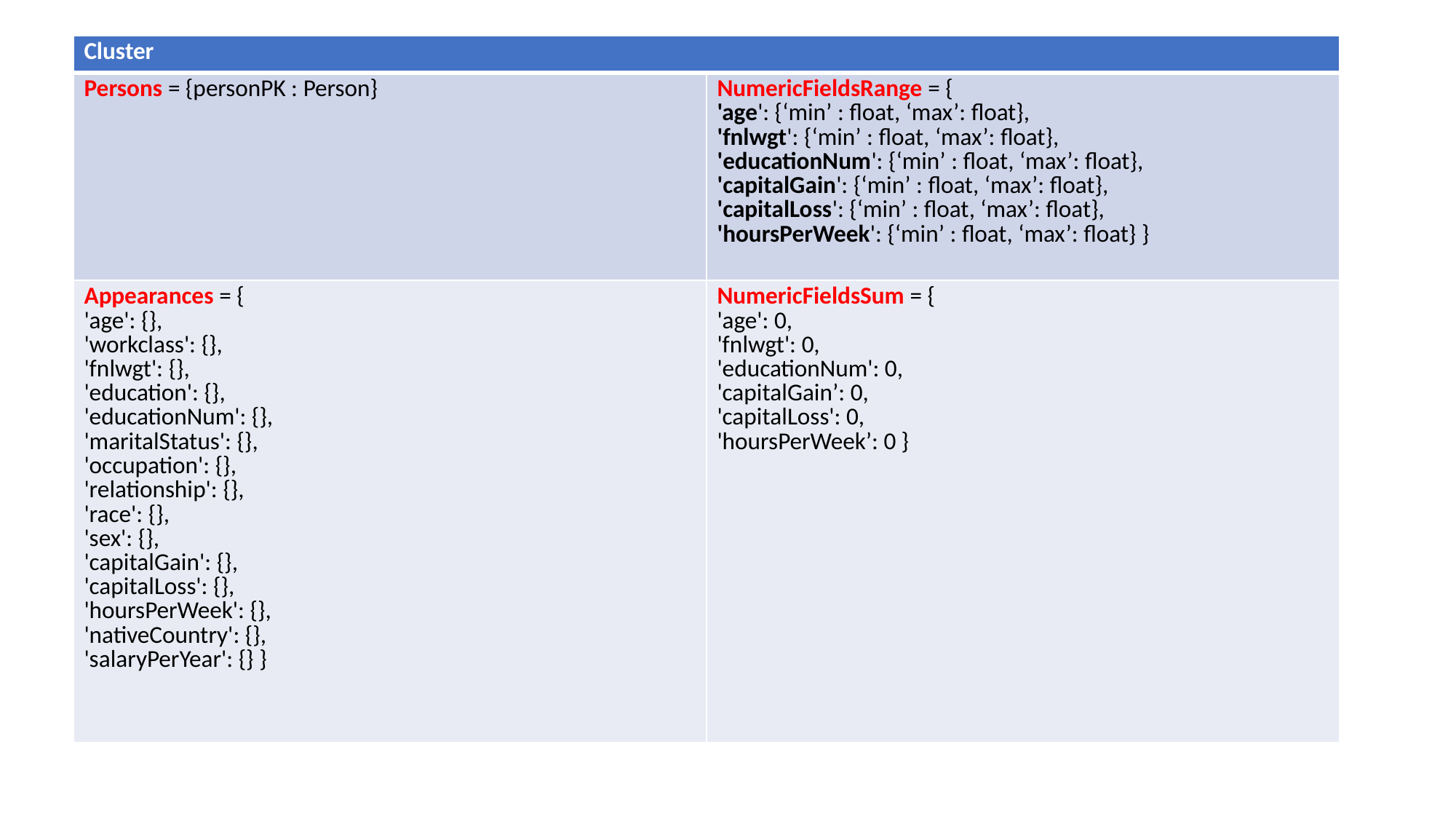

| Cluster |  |
| --- | --- |
| Persons = {personPK : Person} | NumericFieldsRange = { 'age': {‘min’ : float, ‘max’: float}, 'fnlwgt': {‘min’ : float, ‘max’: float}, 'educationNum': {‘min’ : float, ‘max’: float}, 'capitalGain': {‘min’ : float, ‘max’: float}, 'capitalLoss': {‘min’ : float, ‘max’: float}, 'hoursPerWeek': {‘min’ : float, ‘max’: float} } |
| Appearances = { 'age': {}, 'workclass': {}, 'fnlwgt': {}, 'education': {}, 'educationNum': {}, 'maritalStatus': {}, 'occupation': {}, 'relationship': {}, 'race': {}, 'sex': {}, 'capitalGain': {}, 'capitalLoss': {}, 'hoursPerWeek': {}, 'nativeCountry': {}, 'salaryPerYear': {} } | NumericFieldsSum = { 'age': 0, 'fnlwgt': 0, 'educationNum': 0, 'capitalGain’: 0, 'capitalLoss': 0, 'hoursPerWeek’: 0 } |